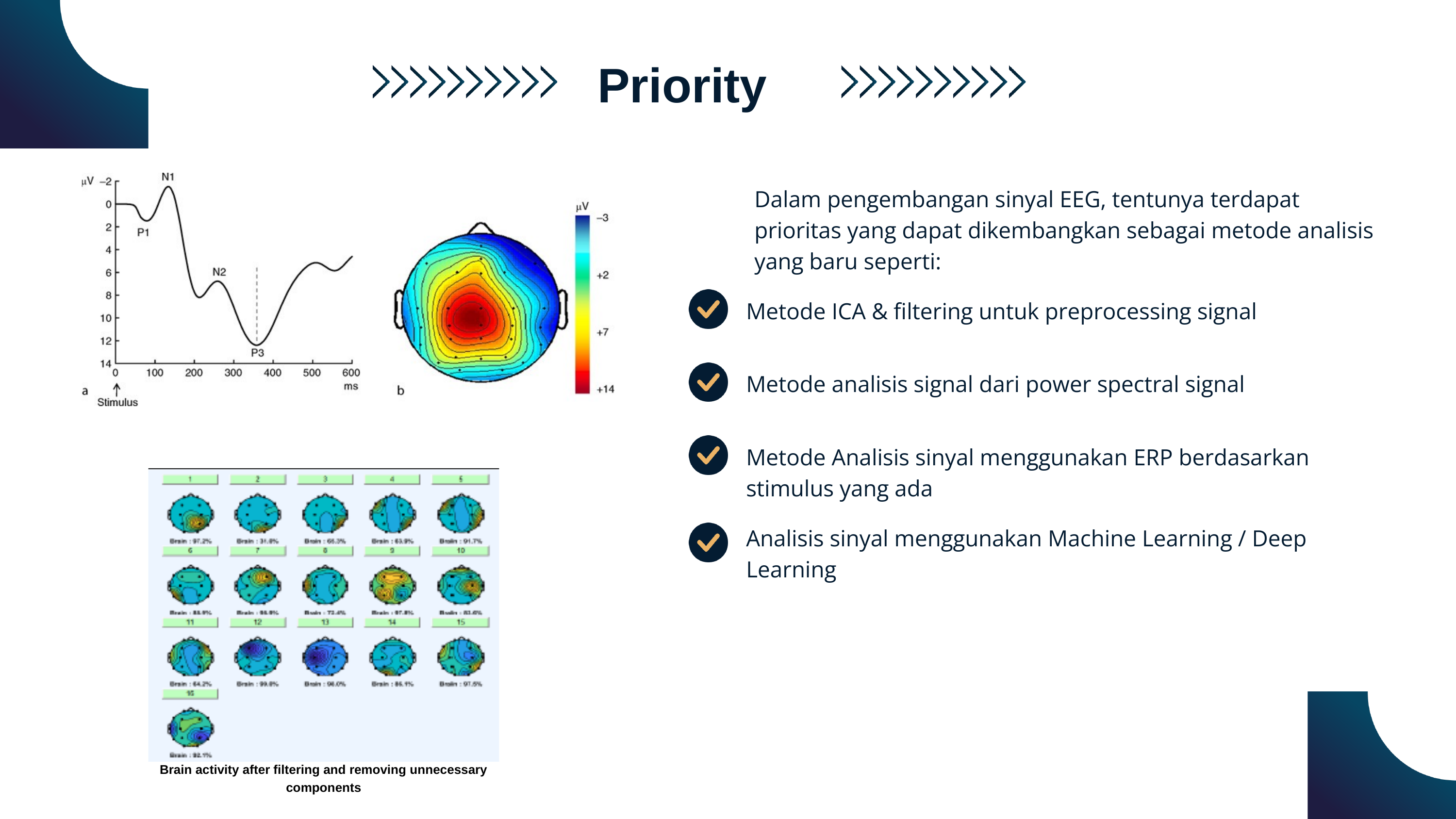

Priority

Dalam pengembangan sinyal EEG, tentunya terdapat prioritas yang dapat dikembangkan sebagai metode analisis yang baru seperti:

Metode ICA & filtering untuk preprocessing signal

Metode analisis signal dari power spectral signal

Metode Analisis sinyal menggunakan ERP berdasarkan stimulus yang ada

Analisis sinyal menggunakan Machine Learning / Deep Learning

Brain activity after filtering and removing unnecessary components